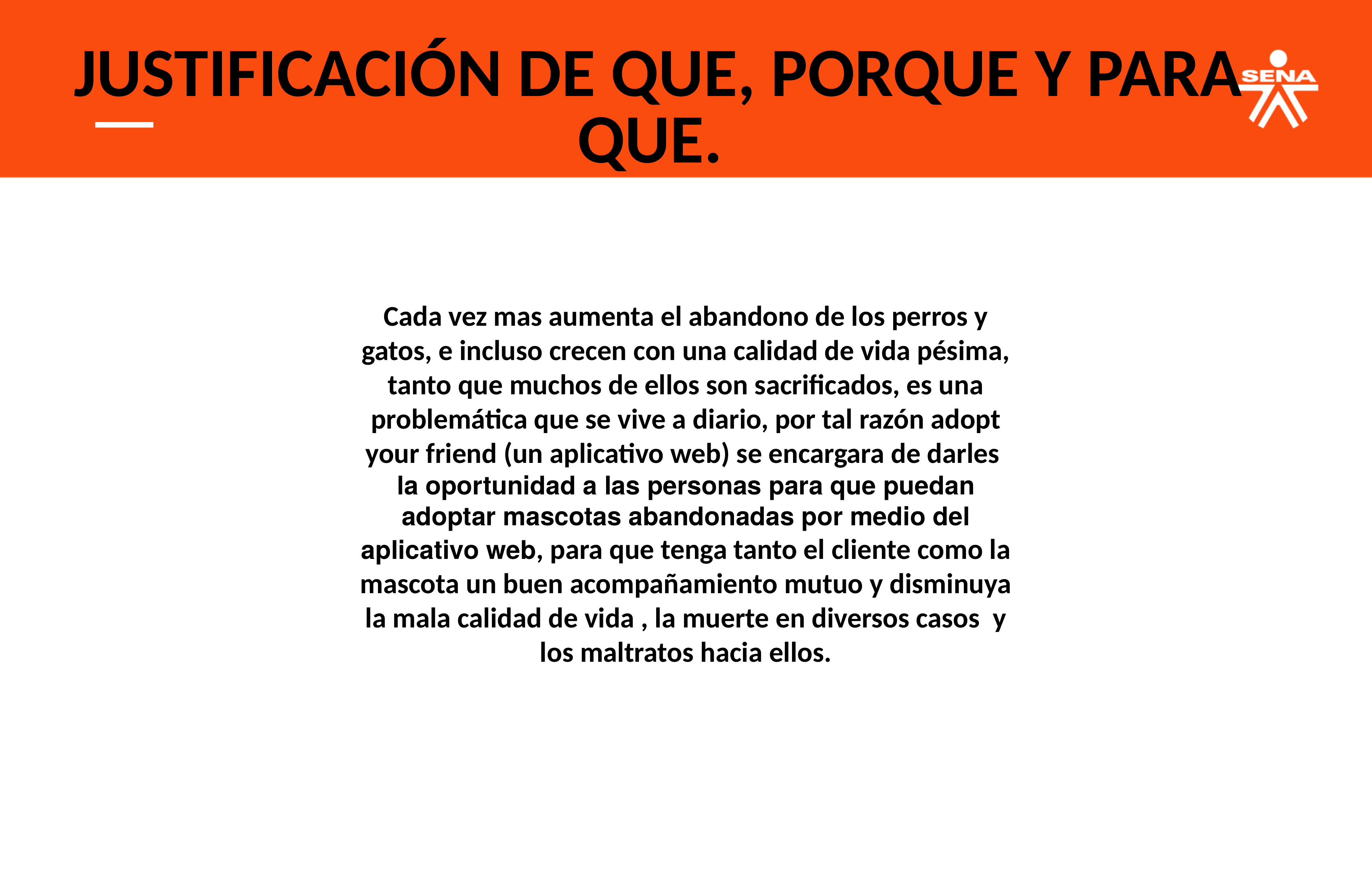

JUSTIFICACIÓN DE QUE, PORQUE Y PARA QUE.

Cada vez mas aumenta el abandono de los perros y gatos, e incluso crecen con una calidad de vida pésima, tanto que muchos de ellos son sacrificados, es una problemática que se vive a diario, por tal razón adopt your friend (un aplicativo web) se encargara de darles
la oportunidad a las personas para que puedan adoptar mascotas abandonadas por medio del aplicativo web, para que tenga tanto el cliente como la mascota un buen acompañamiento mutuo y disminuya la mala calidad de vida , la muerte en diversos casos  y los maltratos hacia ellos.